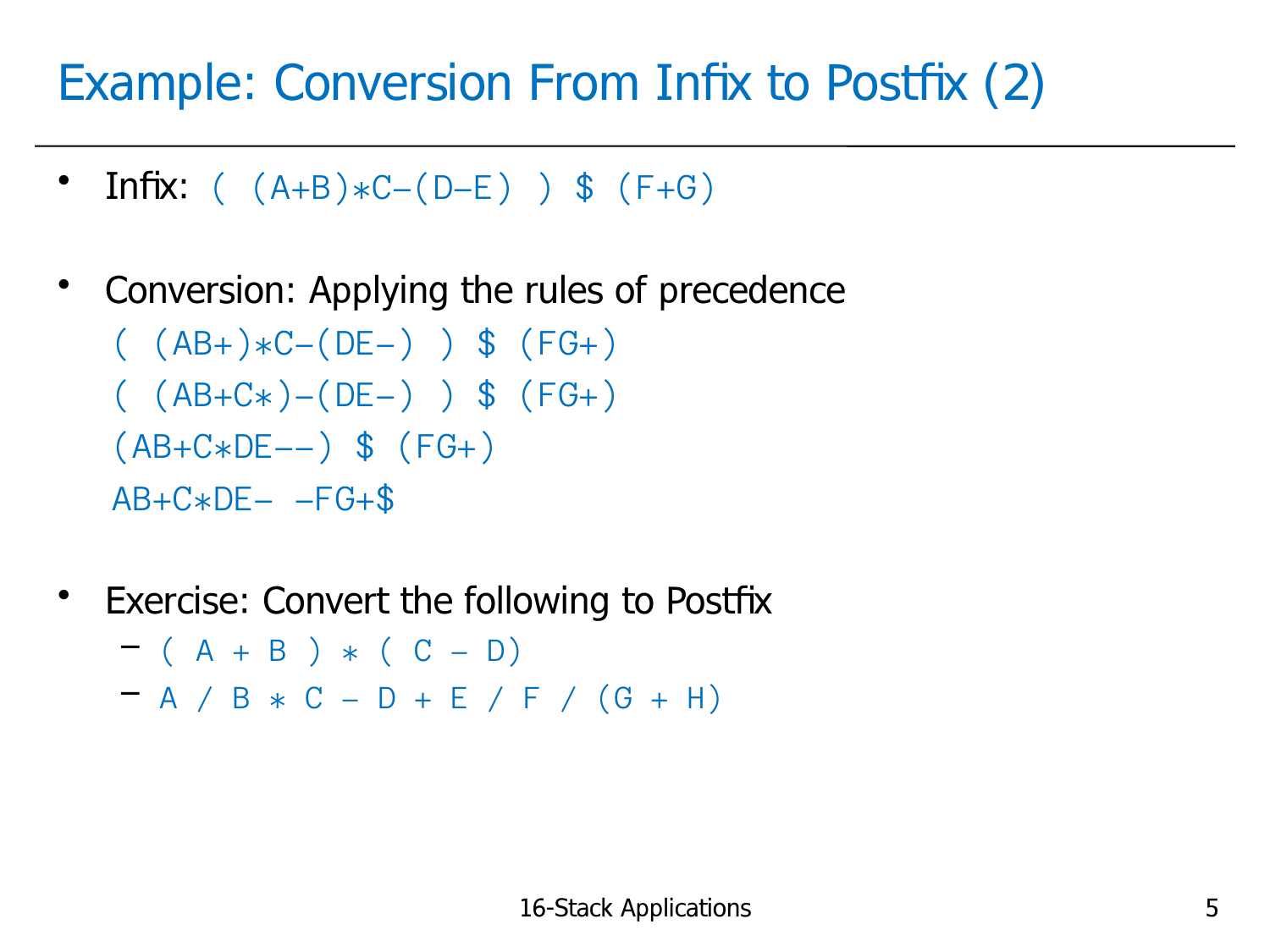

# Example: Conversion From Infix to Postfix (2)
Infix: ( (A+B)*C-(D-E) ) $ (F+G)

Conversion: Applying the rules of precedence
( (AB+)*C-(DE-) ) $ (FG+)
( (AB+C*)-(DE-) ) $ (FG+)
(AB+C*DE--) $ (FG+)
AB+C*DE- -FG+$

Exercise: Convert the following to Postfix
( A + B ) * ( C – D)
A / B * C – D + E / F / (G + H)

16-Stack Applications
5